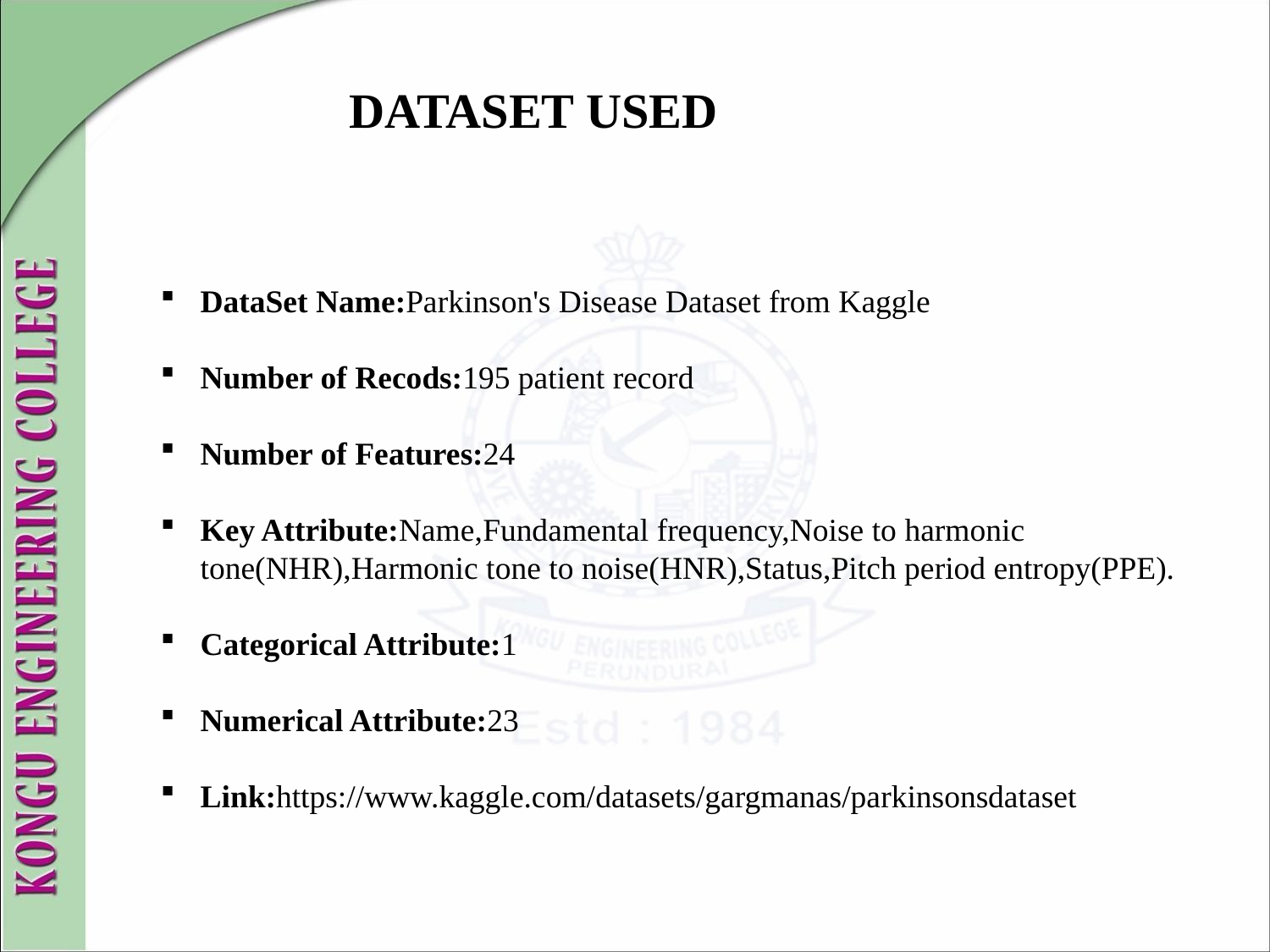

# DATASET USED
DataSet Name:Parkinson's Disease Dataset from Kaggle

Number of Recods:195 patient record

Number of Features:24

Key Attribute:Name,Fundamental frequency,Noise to harmonic tone(NHR),Harmonic tone to noise(HNR),Status,Pitch period entropy(PPE).

Categorical Attribute:1

Numerical Attribute:23

Link:https://www.kaggle.com/datasets/gargmanas/parkinsonsdataset